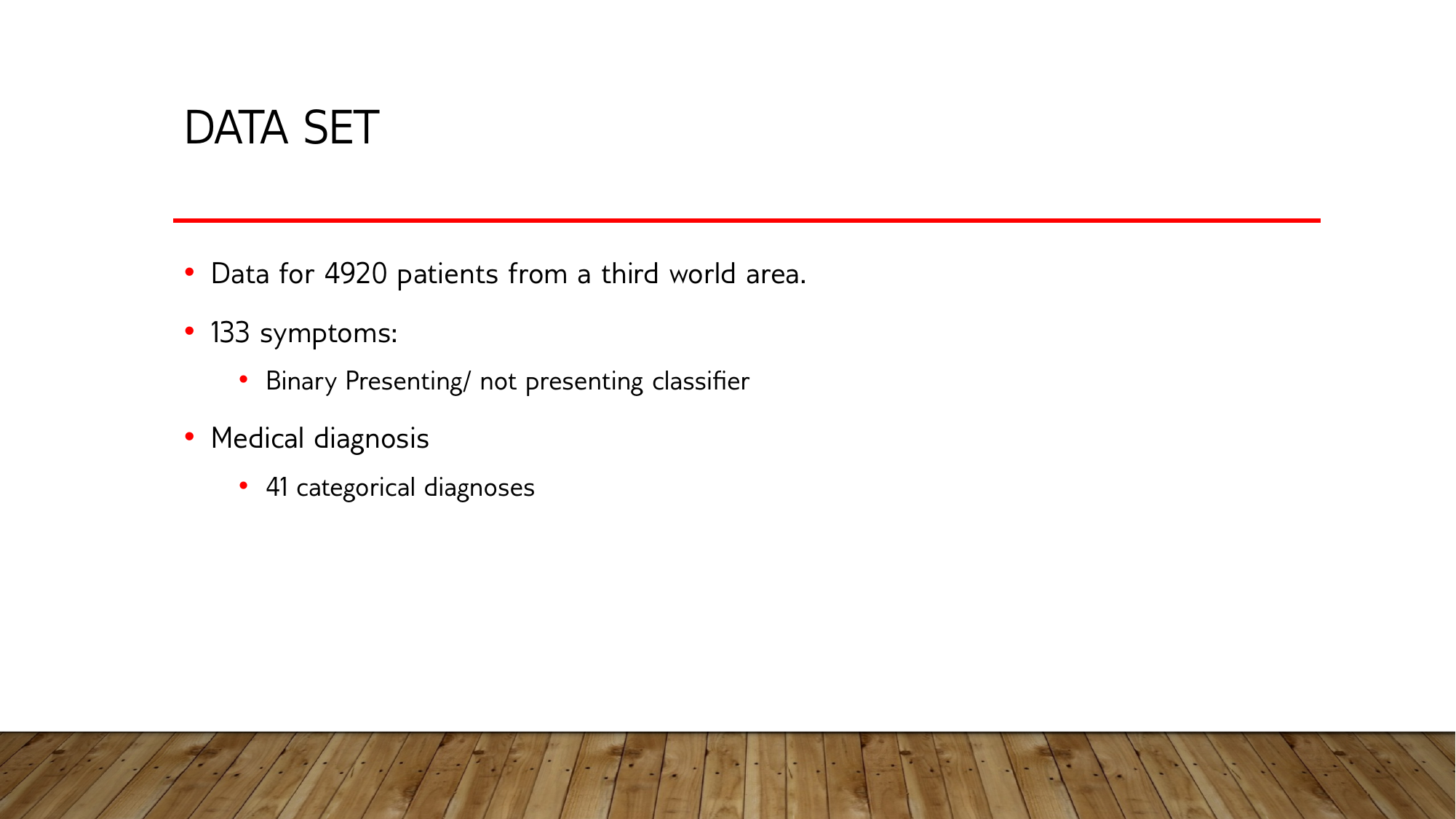

# Data Set
Data for 4920 patients from a third world area.
133 symptoms:
Binary Presenting/ not presenting classifier
Medical diagnosis
41 categorical diagnoses